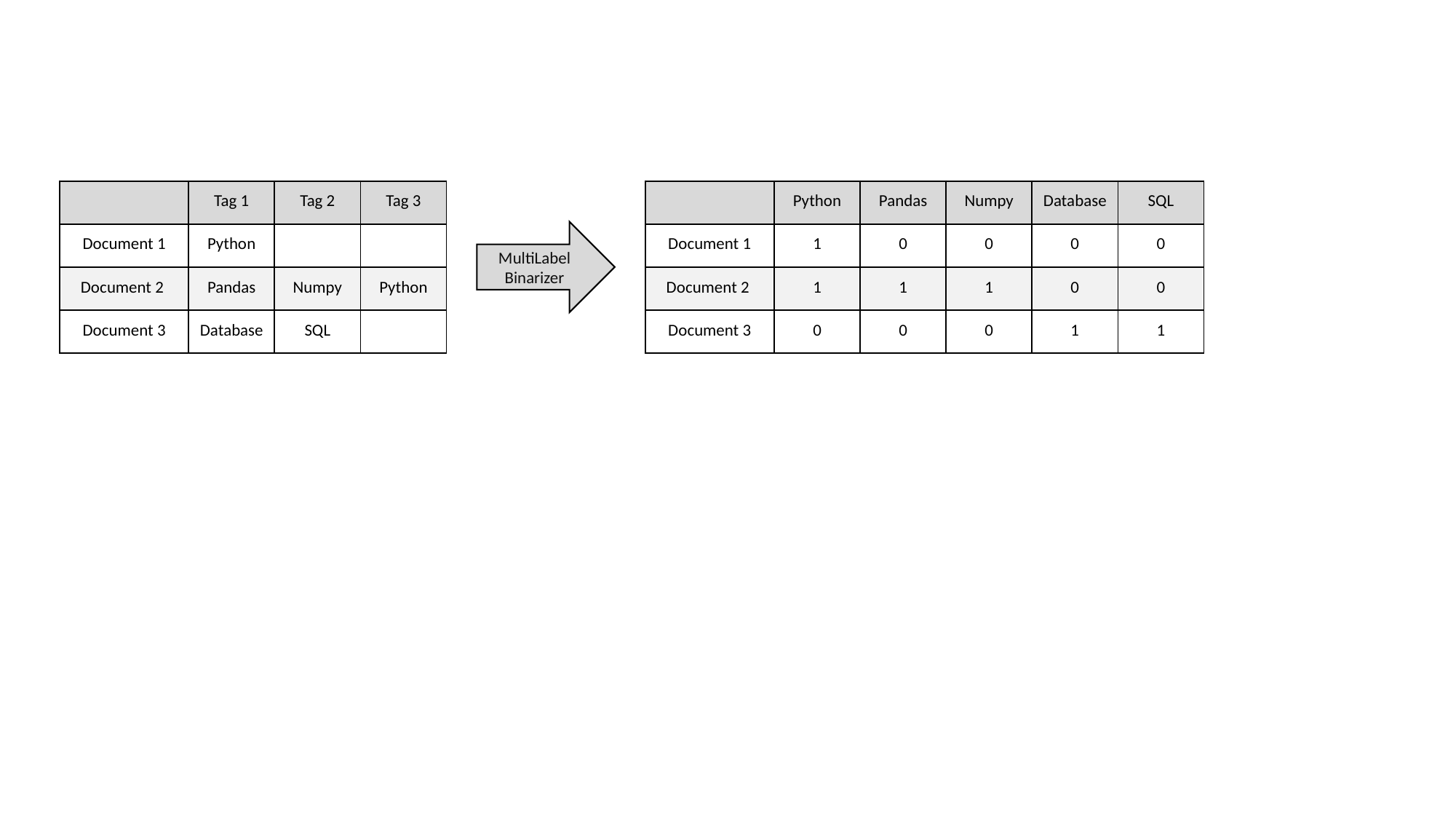

|  | Tag 1 | Tag 2 | Tag 3 |
| --- | --- | --- | --- |
| Document 1 | Python |  |  |
| Document 2 | Pandas | Numpy | Python |
| Document 3 | Database | SQL |  |
|  | Python | Pandas | Numpy | Database | SQL |
| --- | --- | --- | --- | --- | --- |
| Document 1 | 1 | 0 | 0 | 0 | 0 |
| Document 2 | 1 | 1 | 1 | 0 | 0 |
| Document 3 | 0 | 0 | 0 | 1 | 1 |
MultiLabel
Binarizer